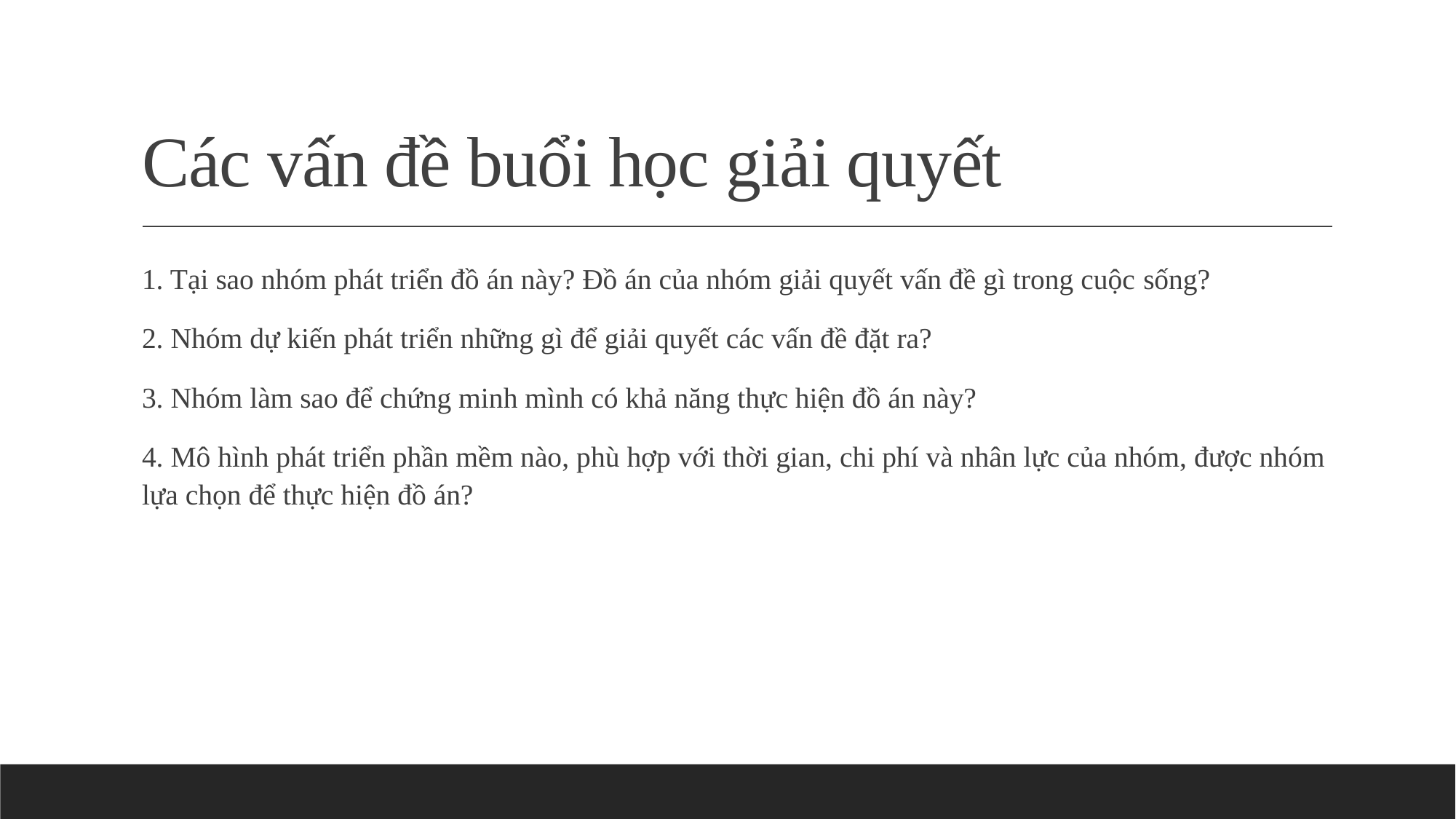

# Các vấn đề buổi học giải quyết
1. Tại sao nhóm phát triển đồ án này? Đồ án của nhóm giải quyết vấn đề gì trong cuộc sống?
2. Nhóm dự kiến phát triển những gì để giải quyết các vấn đề đặt ra?
3. Nhóm làm sao để chứng minh mình có khả năng thực hiện đồ án này?
4. Mô hình phát triển phần mềm nào, phù hợp với thời gian, chi phí và nhân lực của nhóm, được nhóm lựa chọn để thực hiện đồ án?